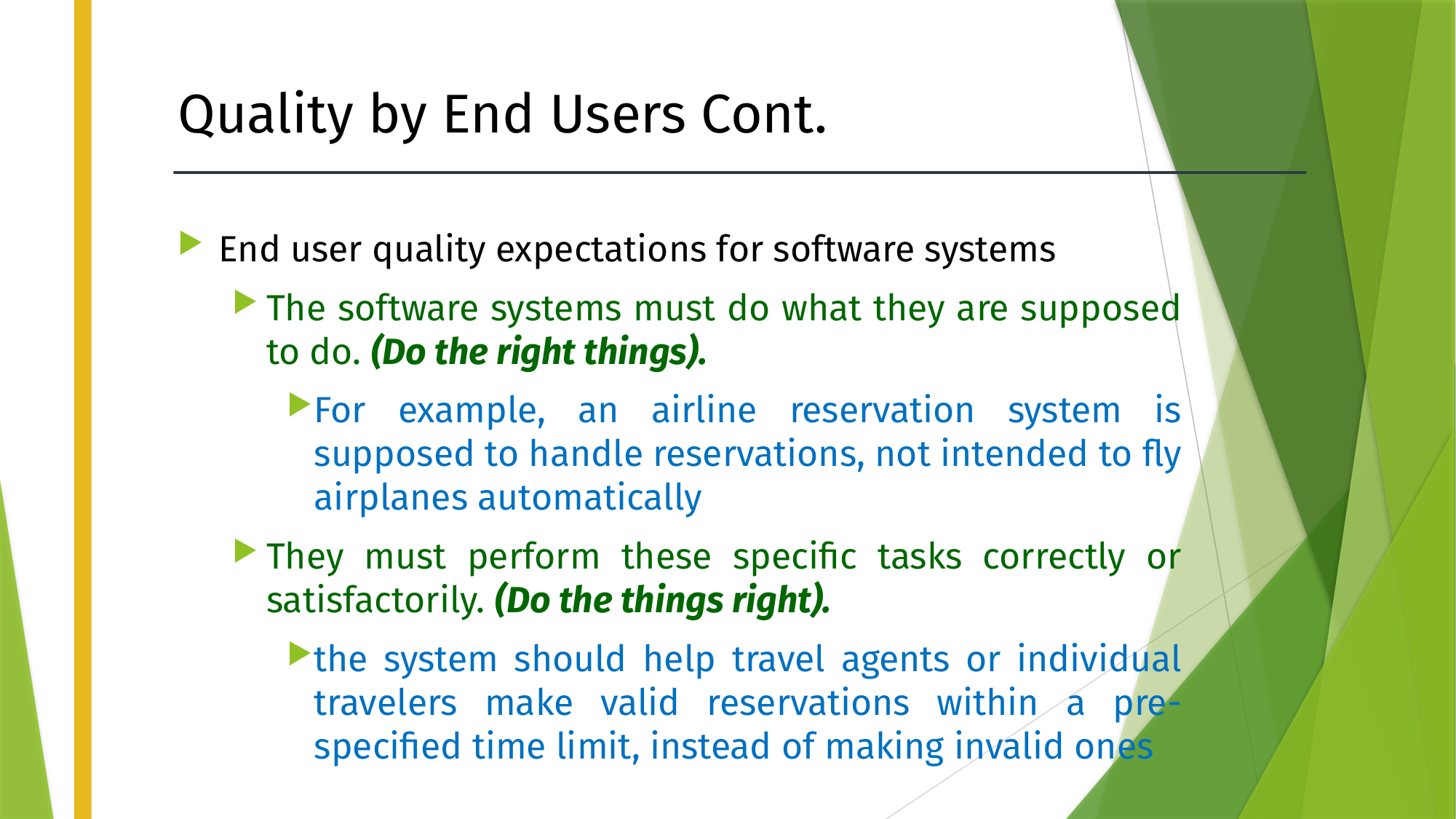

# Quality by End Users Cont.
End user quality expectations for software systems
The software systems must do what they are supposed to do. (Do the right things).
For example, an airline reservation system is supposed to handle reservations, not intended to fly airplanes automatically
They must perform these specific tasks correctly or satisfactorily. (Do the things right).
the system should help travel agents or individual travelers make valid reservations within a pre-specified time limit, instead of making invalid ones